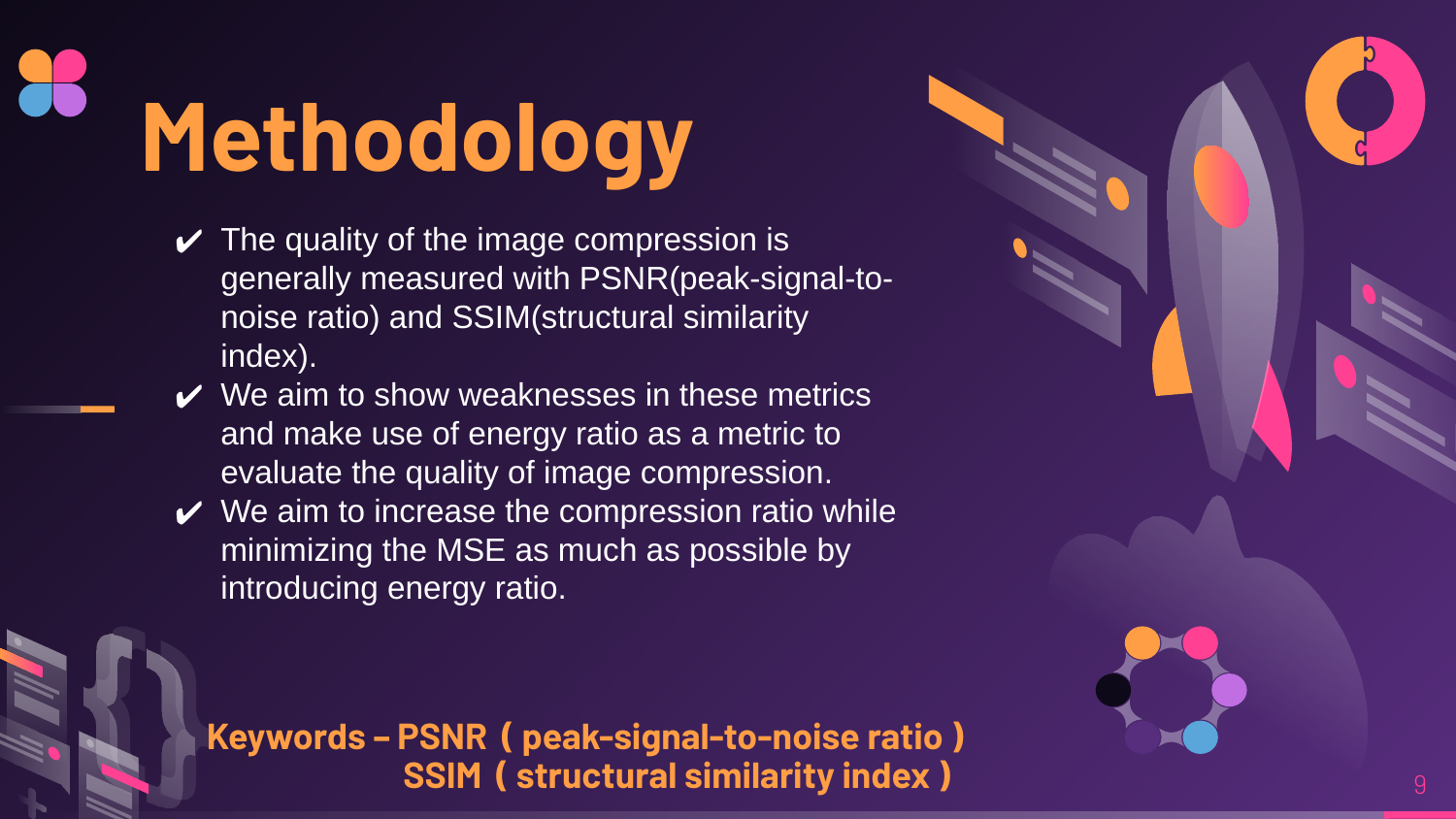

Methodology
The quality of the image compression is generally measured with PSNR(peak-signal-to-noise ratio) and SSIM(structural similarity index).
We aim to show weaknesses in these metrics and make use of energy ratio as a metric to evaluate the quality of image compression.
We aim to increase the compression ratio while minimizing the MSE as much as possible by introducing energy ratio.

Keywords – PSNR  ( peak-signal-to-noise ratio )
 	       SSIM  ( structural similarity index )
9